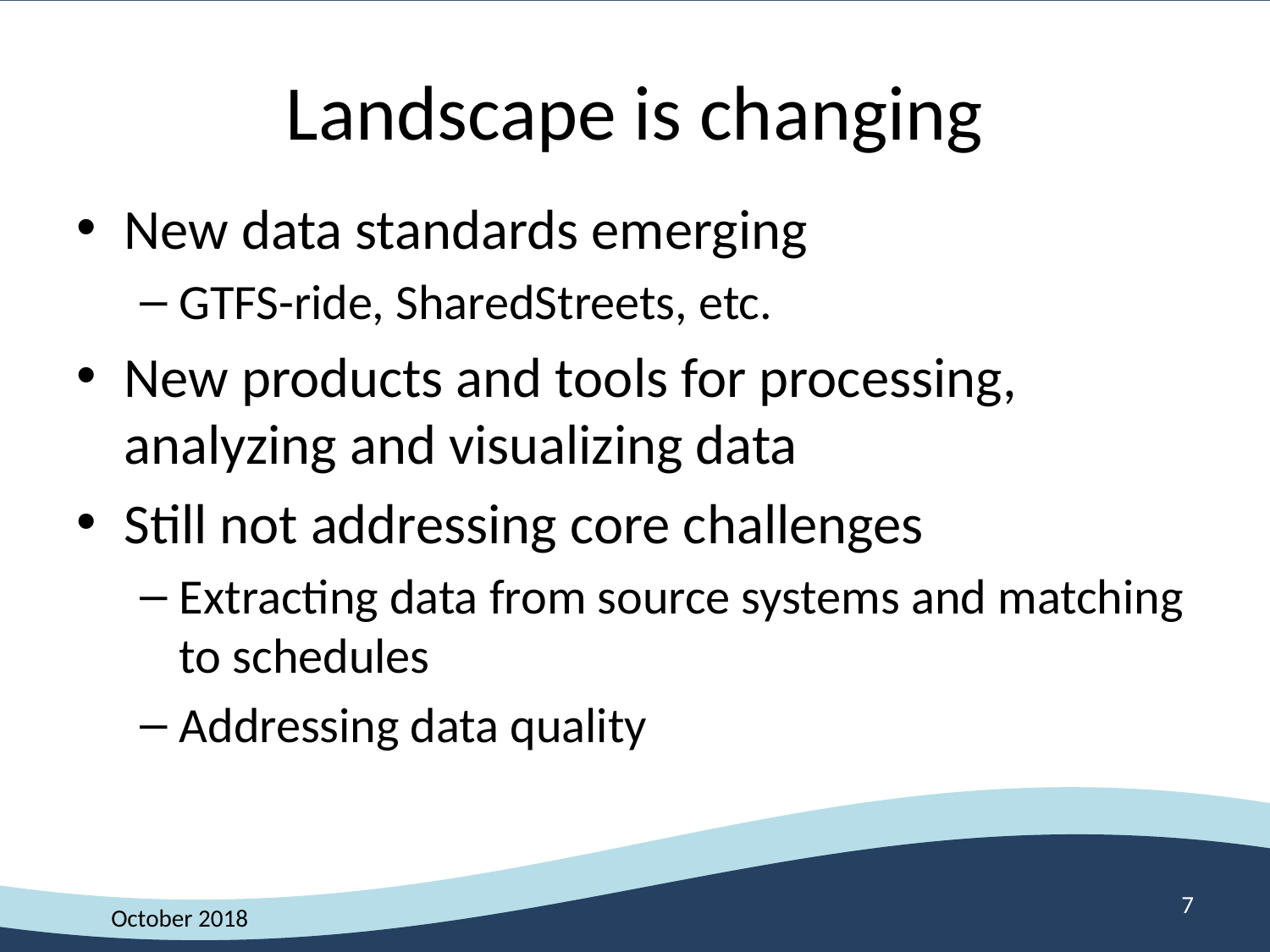

# Landscape is changing
New data standards emerging
GTFS-ride, SharedStreets, etc.
New products and tools for processing, analyzing and visualizing data
Still not addressing core challenges
Extracting data from source systems and matching to schedules
Addressing data quality

7
October 2018